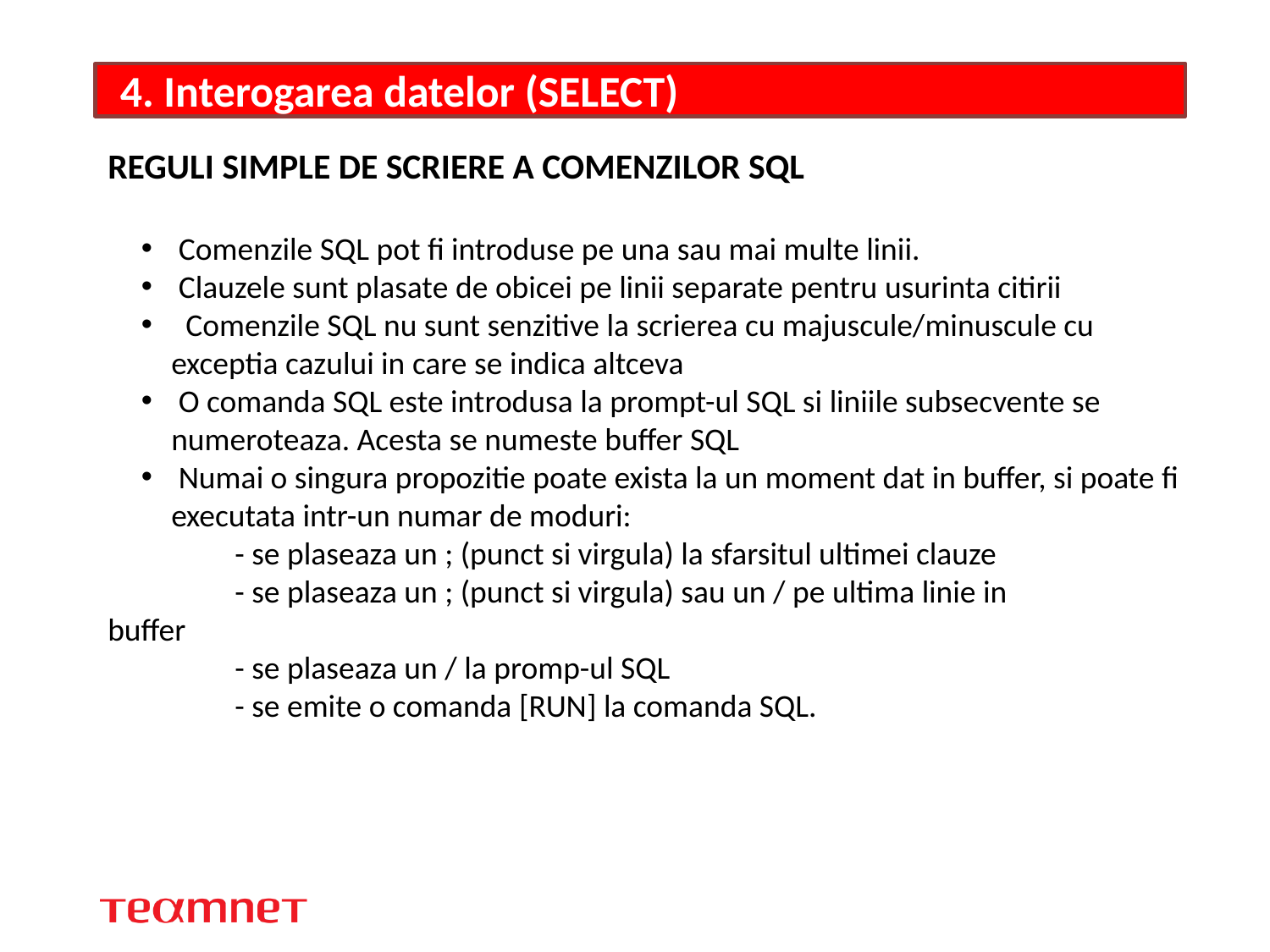

# 4. Interogarea datelor (SELECT)

Reguli Simple de Scriere a Comenzilor SQL

 Comenzile SQL pot fi introduse pe una sau mai multe linii.
 Clauzele sunt plasate de obicei pe linii separate pentru usurinta citirii
  Comenzile SQL nu sunt senzitive la scrierea cu majuscule/minuscule cu exceptia cazului in care se indica altceva
 O comanda SQL este introdusa la prompt-ul SQL si liniile subsecvente se numeroteaza. Acesta se numeste buffer SQL
 Numai o singura propozitie poate exista la un moment dat in buffer, si poate fi executata intr-un numar de moduri:
	- se plaseaza un ; (punct si virgula) la sfarsitul ultimei clauze
	- se plaseaza un ; (punct si virgula) sau un / pe ultima linie in 	buffer
	- se plaseaza un / la promp-ul SQL
	- se emite o comanda [RUN] la comanda SQL.